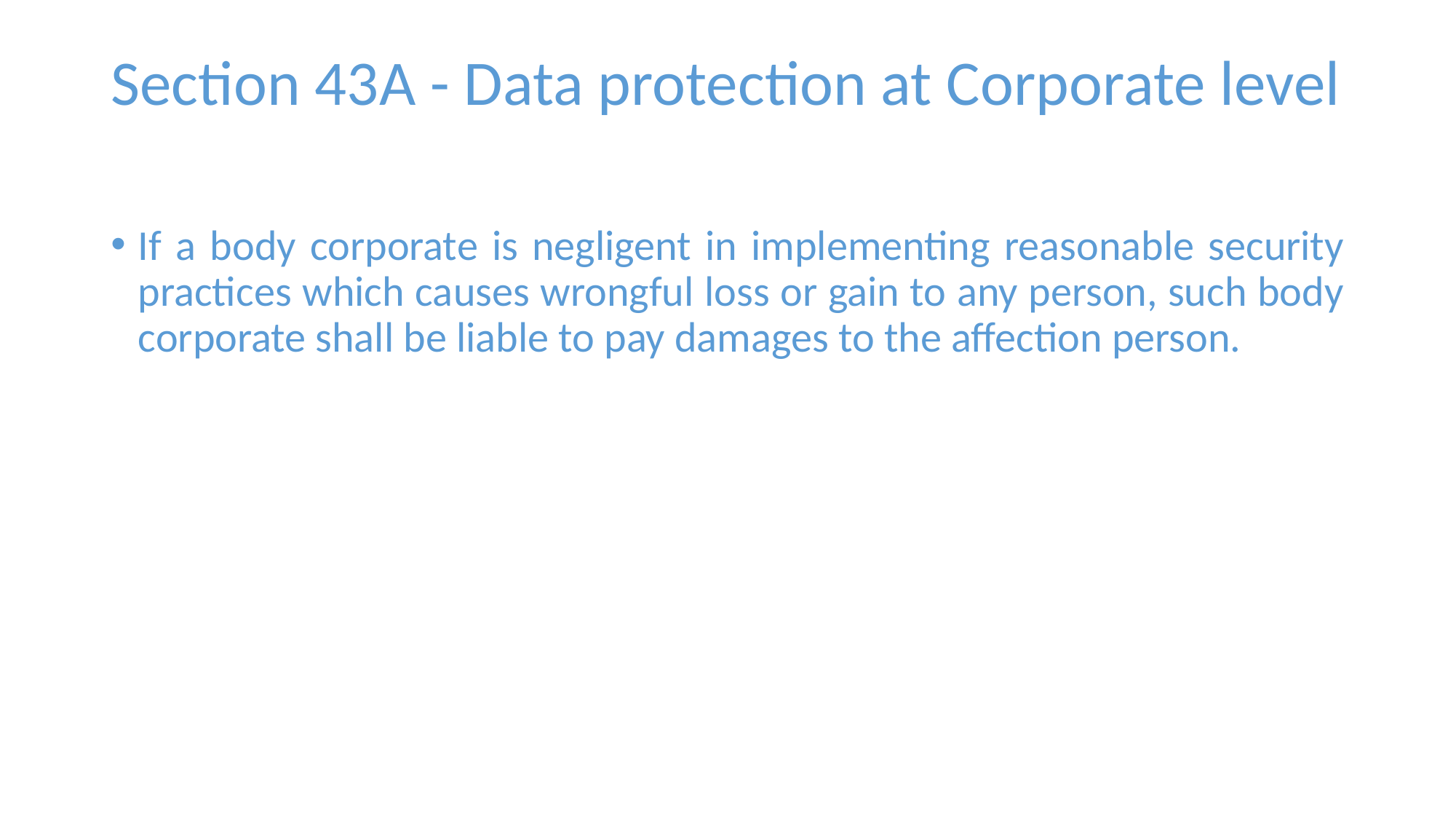

# Section 43A - Data protection at Corporate level
If a body corporate is negligent in implementing reasonable security practices which causes wrongful loss or gain to any person, such body corporate shall be liable to pay damages to the affection person.